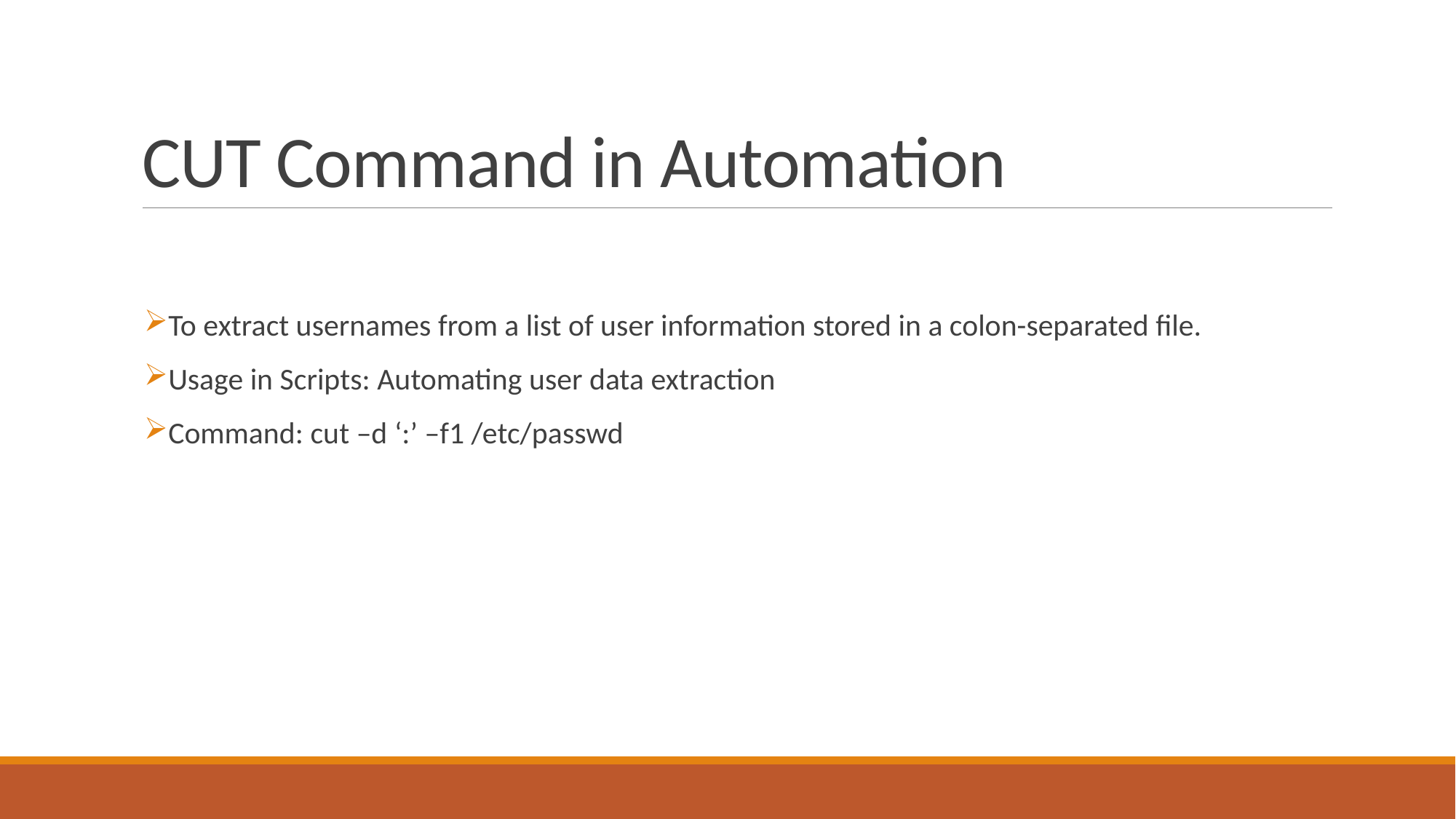

# CUT Command in Automation
To extract usernames from a list of user information stored in a colon-separated file.
Usage in Scripts: Automating user data extraction
Command: cut –d ‘:’ –f1 /etc/passwd